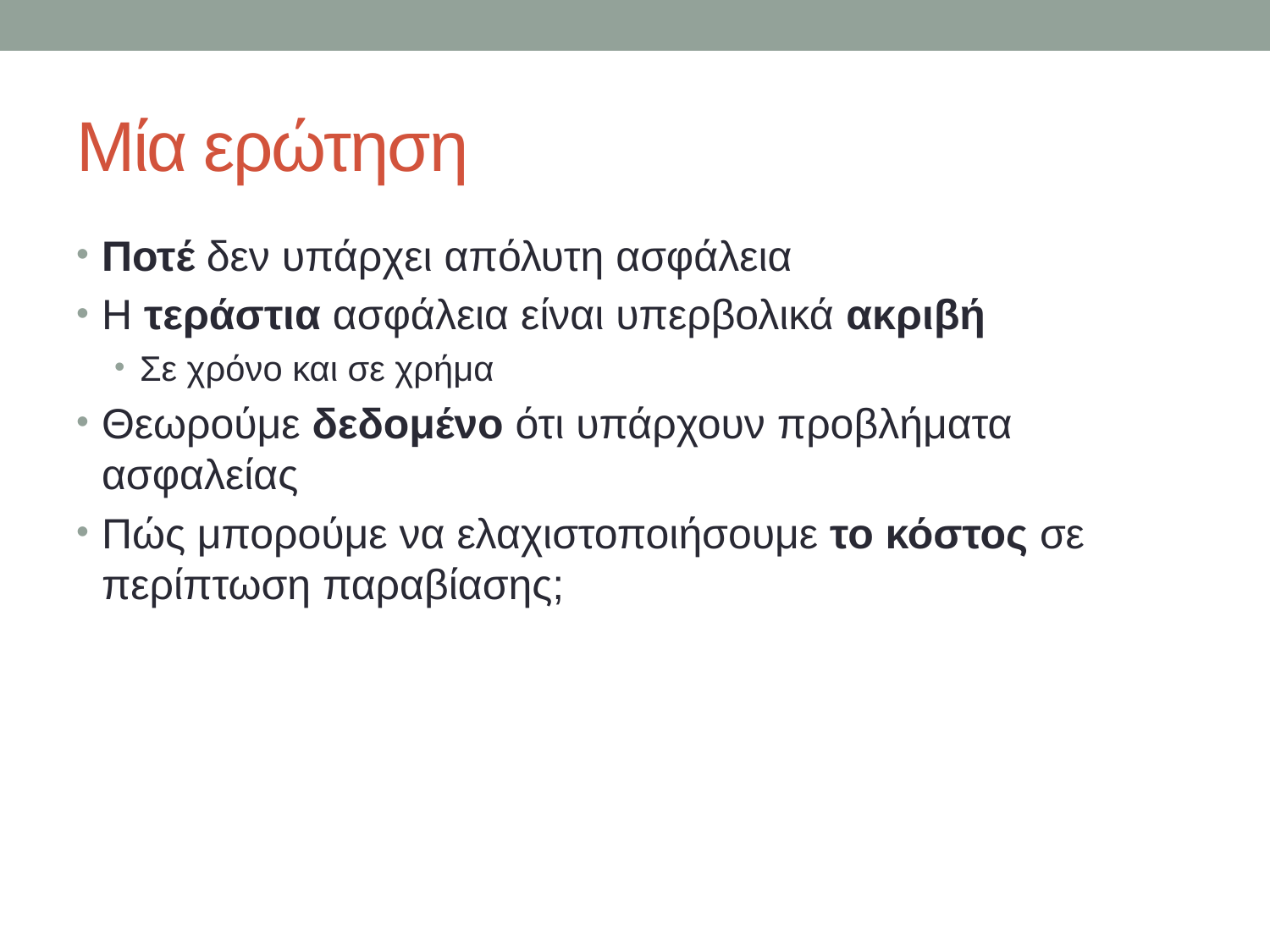

# Μία ερώτηση
Ποτέ δεν υπάρχει απόλυτη ασφάλεια
Η τεράστια ασφάλεια είναι υπερβολικά ακριβή
Σε χρόνο και σε χρήμα
Θεωρούμε δεδομένο ότι υπάρχουν προβλήματα ασφαλείας
Πώς μπορούμε να ελαχιστοποιήσουμε το κόστος σε περίπτωση παραβίασης;